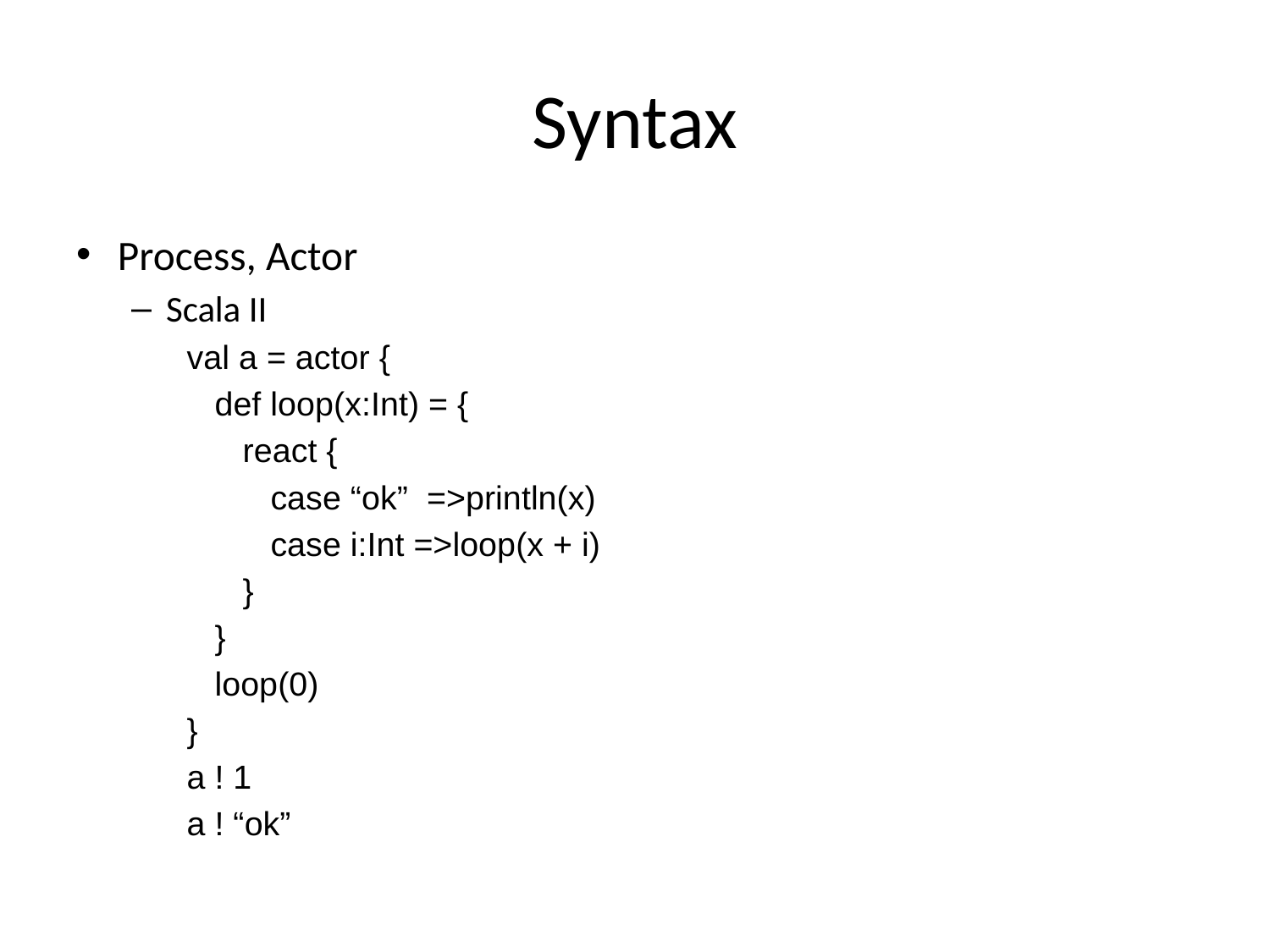

# Syntax
Process, Actor
Scala II
val a = actor {
   def loop(x:Int) = {
      react {
         case “ok”  =>println(x)
         case i:Int =>loop(x + i)
      }
   }
   loop(0)
}
a ! 1
a ! “ok”